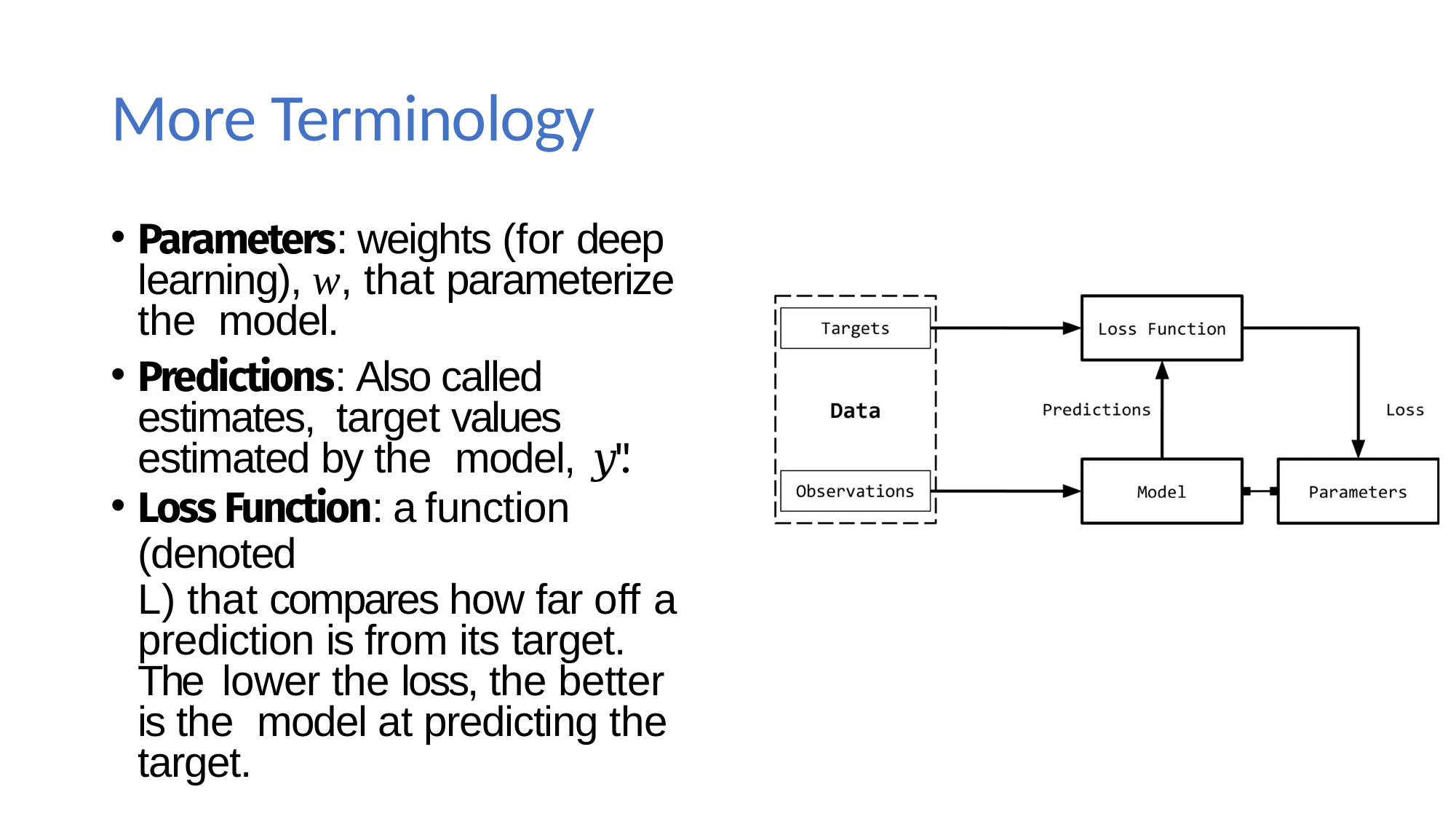

# More Terminology
Parameters: weights (for deep  learning), w, that parameterize the  model.
Predictions: Also called estimates,  target values estimated by the  model, 𝑦".
Loss Function: a function (denoted
L) that compares how far off a  prediction is from its target. The  lower the loss, the better is the  model at predicting the target.